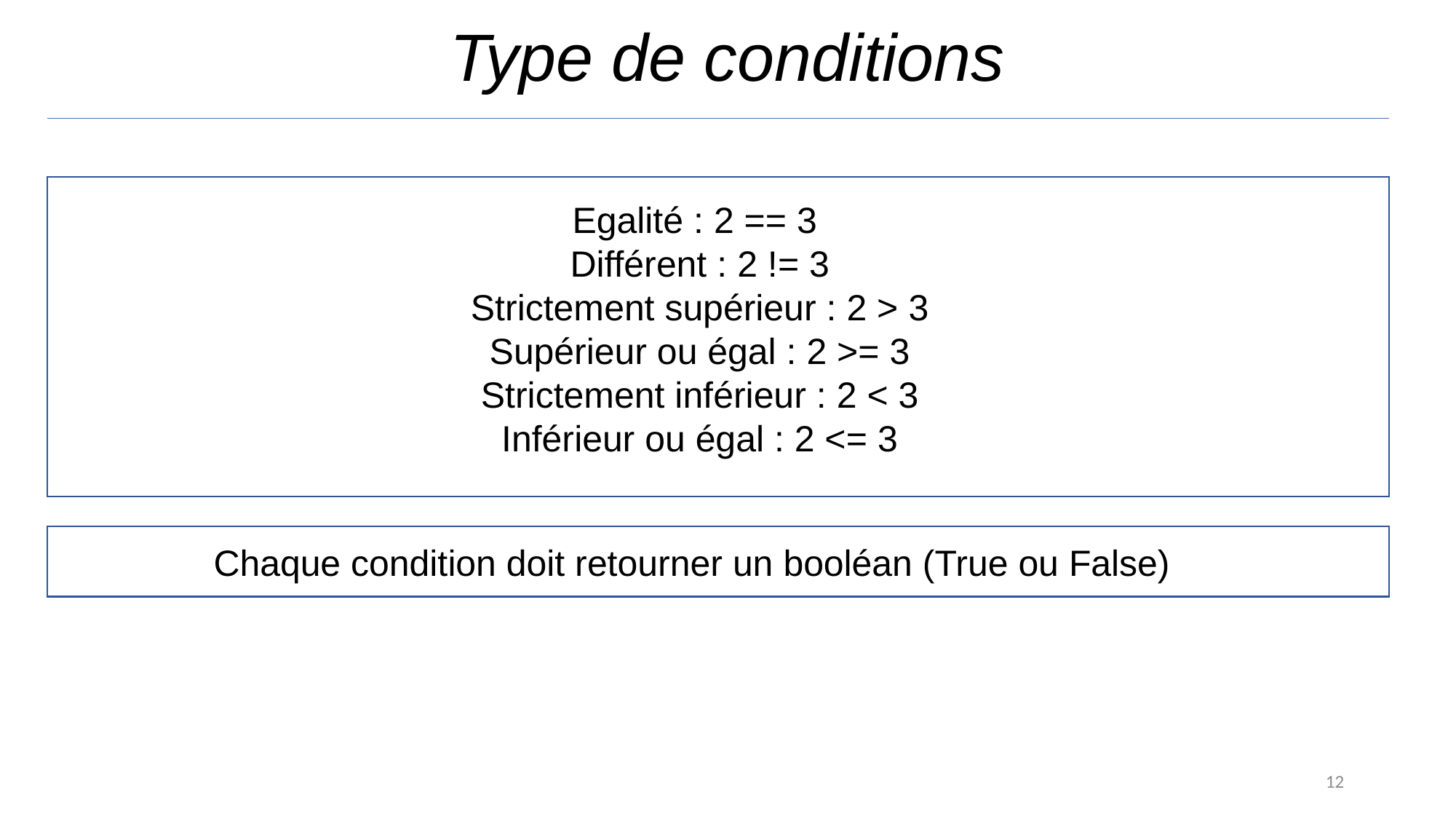

# Type de conditions

Egalité : 2 == 3
Différent : 2 != 3
Strictement supérieur : 2 > 3
Supérieur ou égal : 2 >= 3
Strictement inférieur : 2 < 3
Inférieur ou égal : 2 <= 3

Chaque condition doit retourner un booléan (True ou False)
12